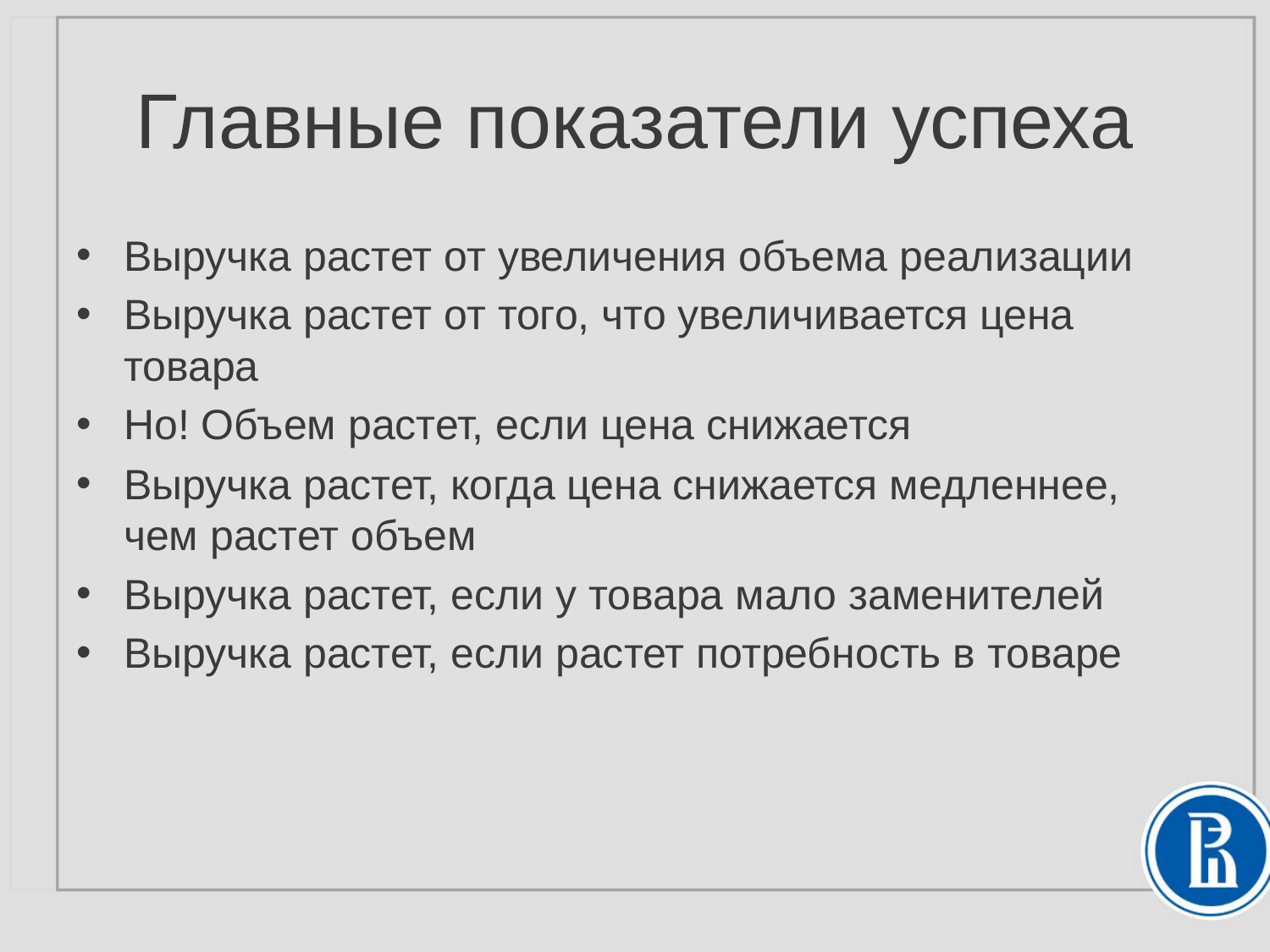

# Главные показатели успеха
Выручка растет от увеличения объема реализации
Выручка растет от того, что увеличивается цена товара
Но! Объем растет, если цена снижается
Выручка растет, когда цена снижается медленнее, чем растет объем
Выручка растет, если у товара мало заменителей
Выручка растет, если растет потребность в товаре